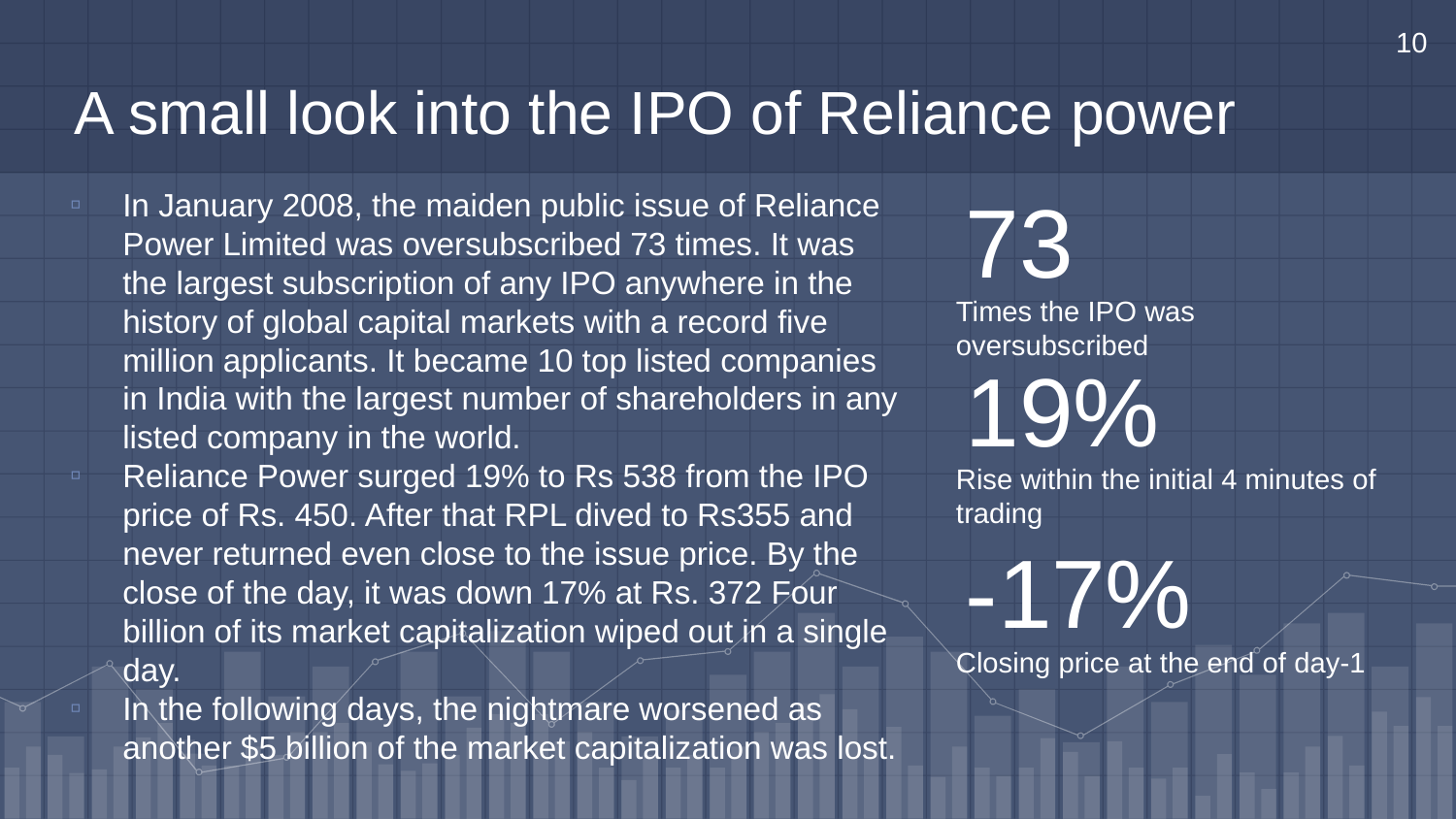

10
# A small look into the IPO of Reliance power
In January 2008, the maiden public issue of Reliance Power Limited was oversubscribed 73 times. It was the largest subscription of any IPO anywhere in the history of global capital markets with a record five million applicants. It became 10 top listed companies in India with the largest number of shareholders in any listed company in the world.
Reliance Power surged 19% to Rs 538 from the IPO price of Rs. 450. After that RPL dived to Rs355 and never returned even close to the issue price. By the close of the day, it was down 17% at Rs. 372 Four billion of its market capitalization wiped out in a single day.
In the following days, the nightmare worsened as another $5 billion of the market capitalization was lost.
73
Times the IPO was oversubscribed
19%
Rise within the initial 4 minutes of trading
-17%
Closing price at the end of day-1